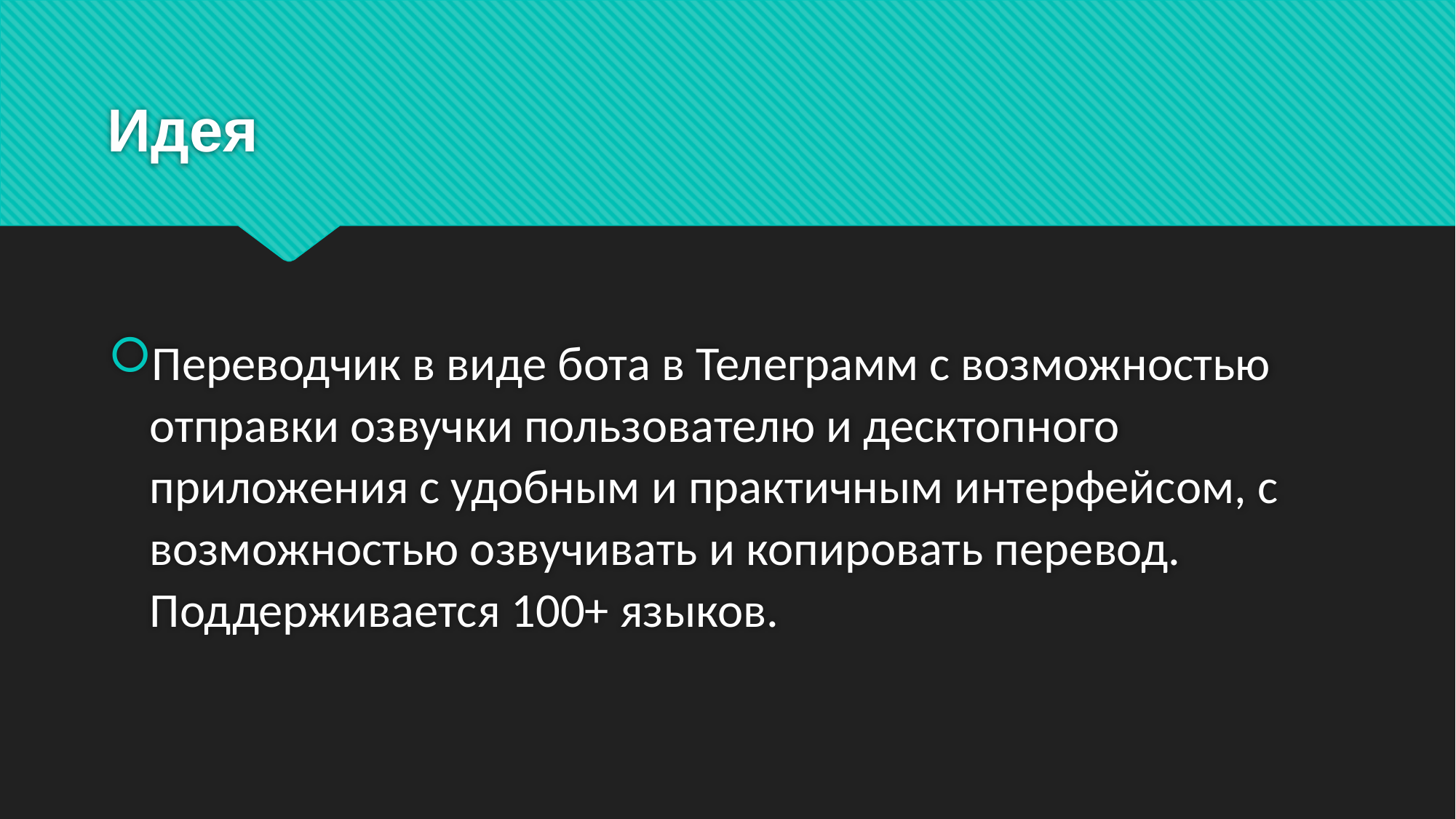

# Идея
Переводчик в виде бота в Телеграмм с возможностью отправки озвучки пользователю и десктопного приложения c удобным и практичным интерфейсом, с возможностью озвучивать и копировать перевод. Поддерживается 100+ языков.